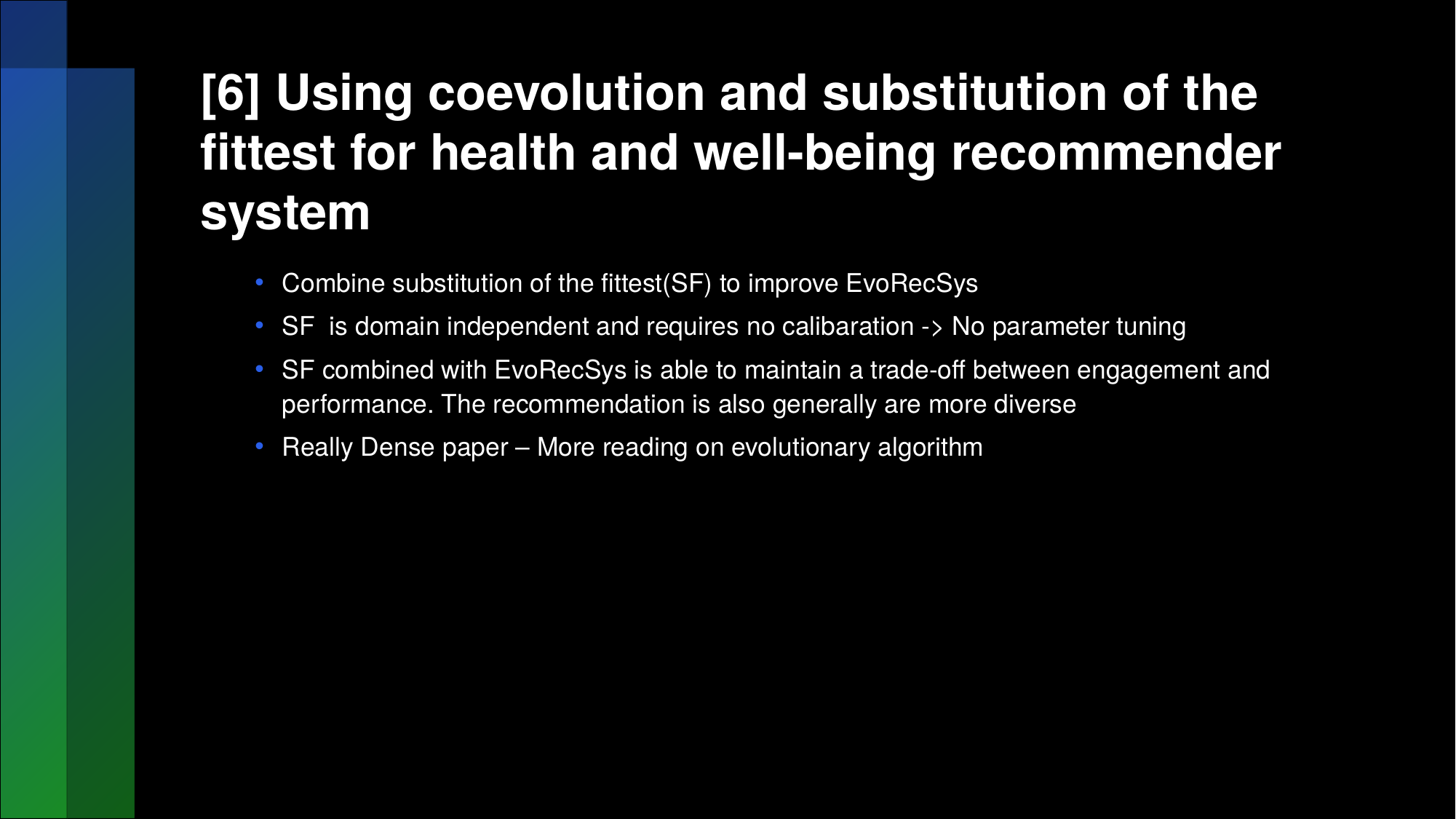

# [6] Using coevolution and substitution of the fittest for health and well-being recommender system
Combine substitution of the fittest(SF) to improve EvoRecSys
SF  is domain independent and requires no calibaration -> No parameter tuning
SF combined with EvoRecSys is able to maintain a trade-off between engagement and performance. The recommendation is also generally are more diverse
Really Dense paper – More reading on evolutionary algorithm